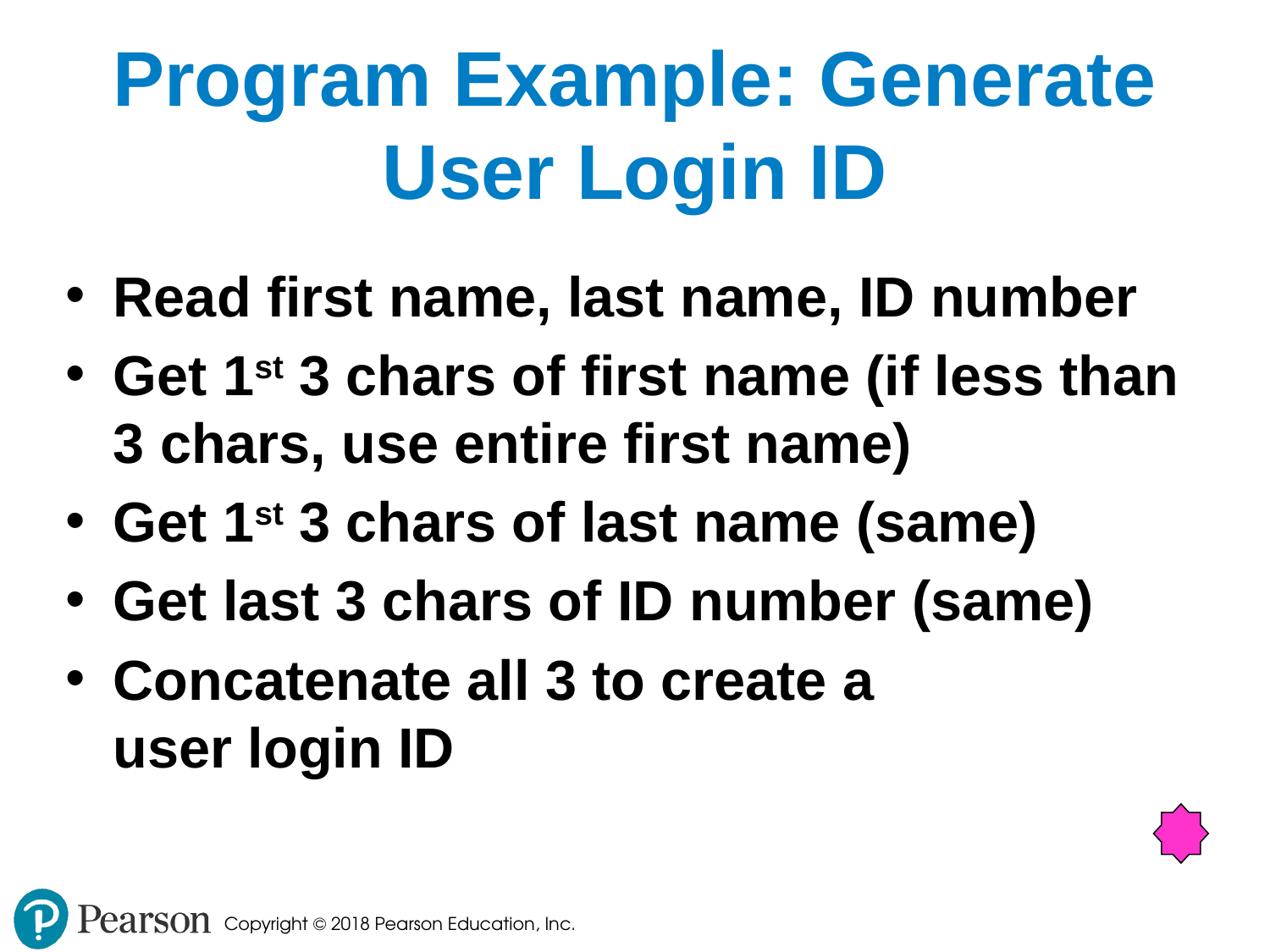

# Program Example: Generate User Login ID
Read first name, last name, ID number
Get 1st 3 chars of first name (if less than 3 chars, use entire first name)
Get 1st 3 chars of last name (same)
Get last 3 chars of ID number (same)
Concatenate all 3 to create a
user login ID